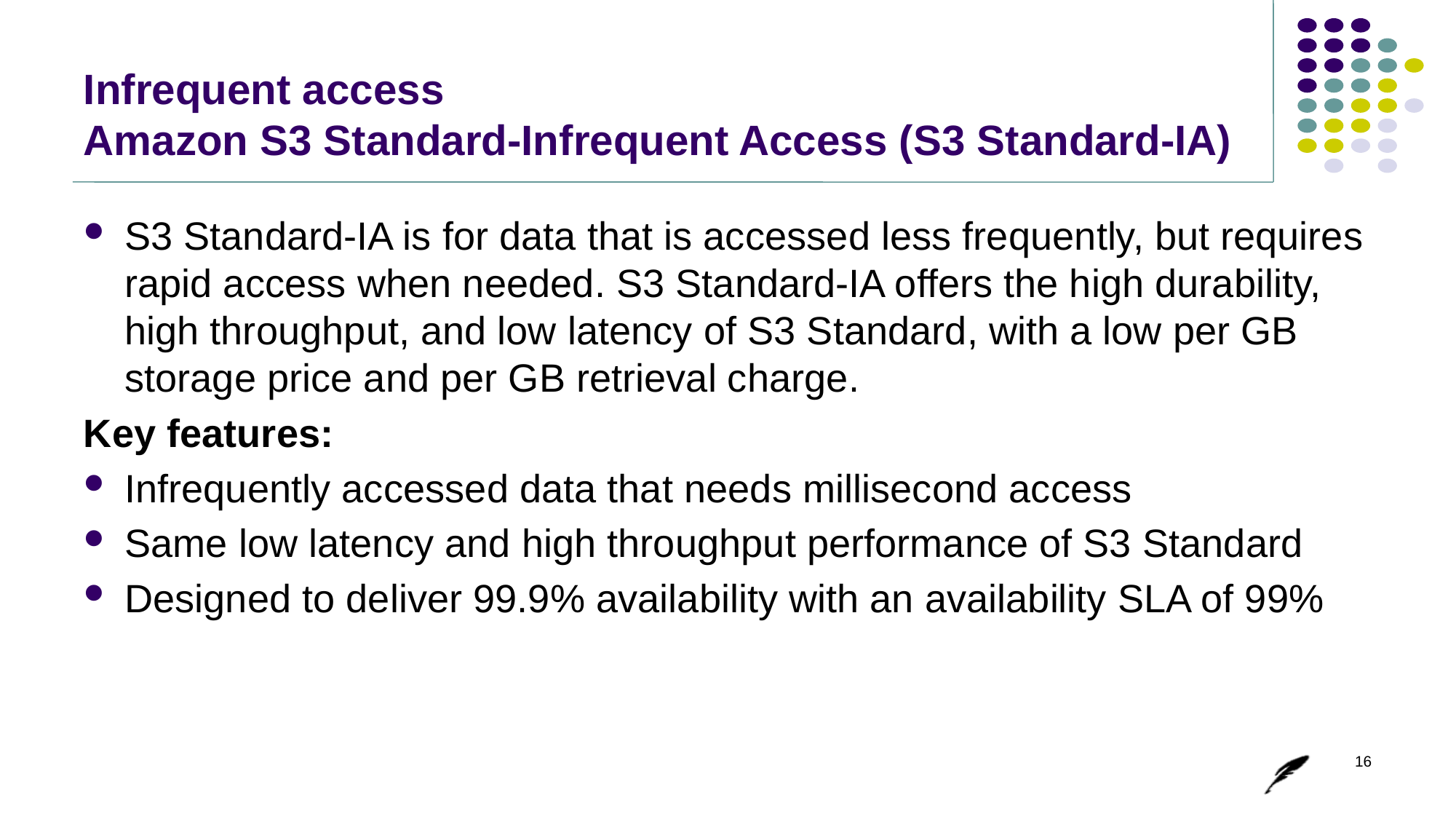

# Infrequent access Amazon S3 Standard-Infrequent Access (S3 Standard-IA)
S3 Standard-IA is for data that is accessed less frequently, but requires rapid access when needed. S3 Standard-IA offers the high durability, high throughput, and low latency of S3 Standard, with a low per GB storage price and per GB retrieval charge.
Key features:
Infrequently accessed data that needs millisecond access
Same low latency and high throughput performance of S3 Standard
Designed to deliver 99.9% availability with an availability SLA of 99%
16